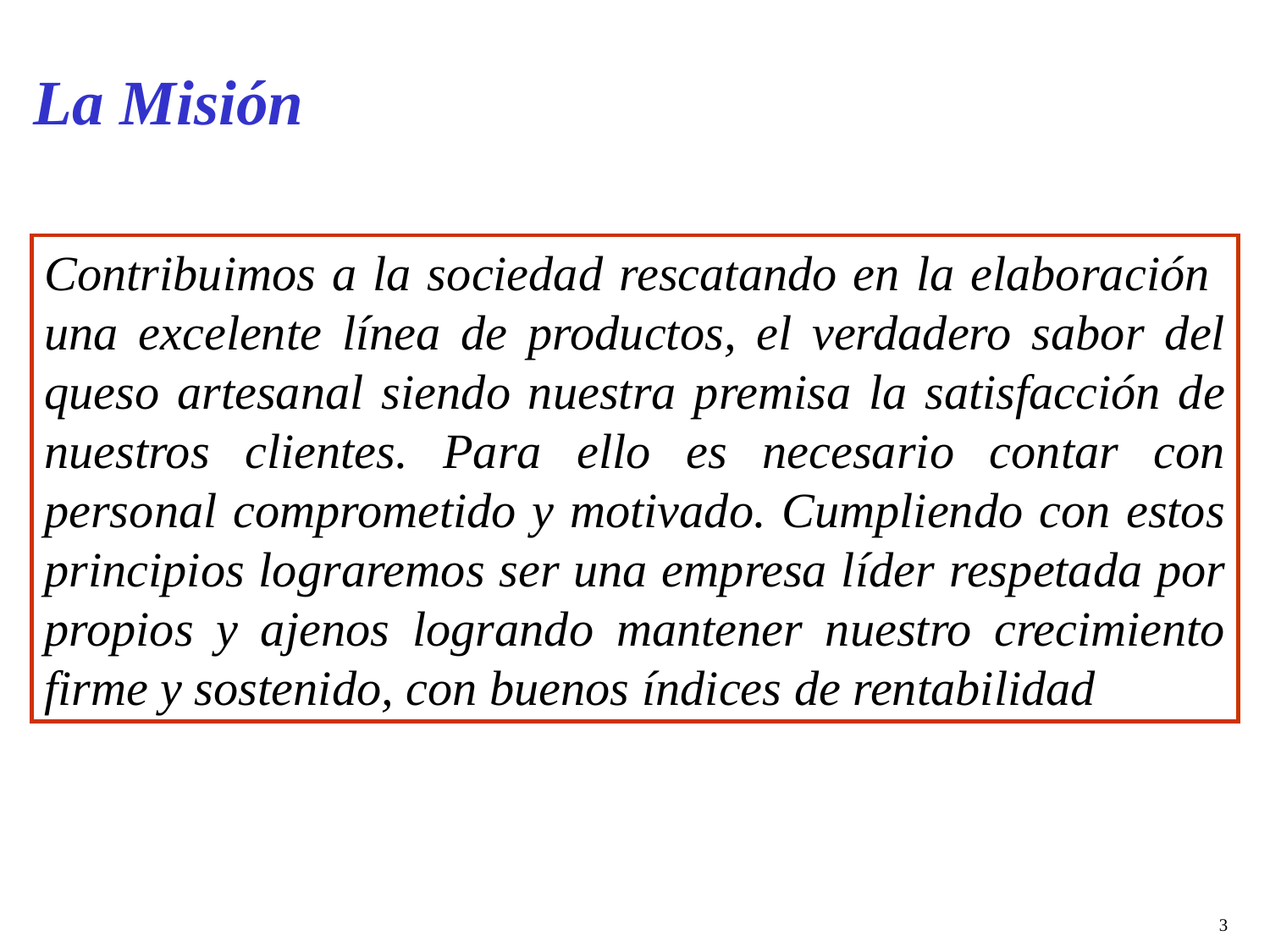

La Misión
Contribuimos a la sociedad rescatando en la elaboración  una excelente línea de productos, el verdadero sabor del queso artesanal siendo nuestra premisa la satisfacción de nuestros clientes. Para ello es necesario contar con personal comprometido y motivado. Cumpliendo con estos principios lograremos ser una empresa líder respetada por propios y ajenos logrando mantener nuestro crecimiento firme y sostenido, con buenos índices de rentabilidad
3